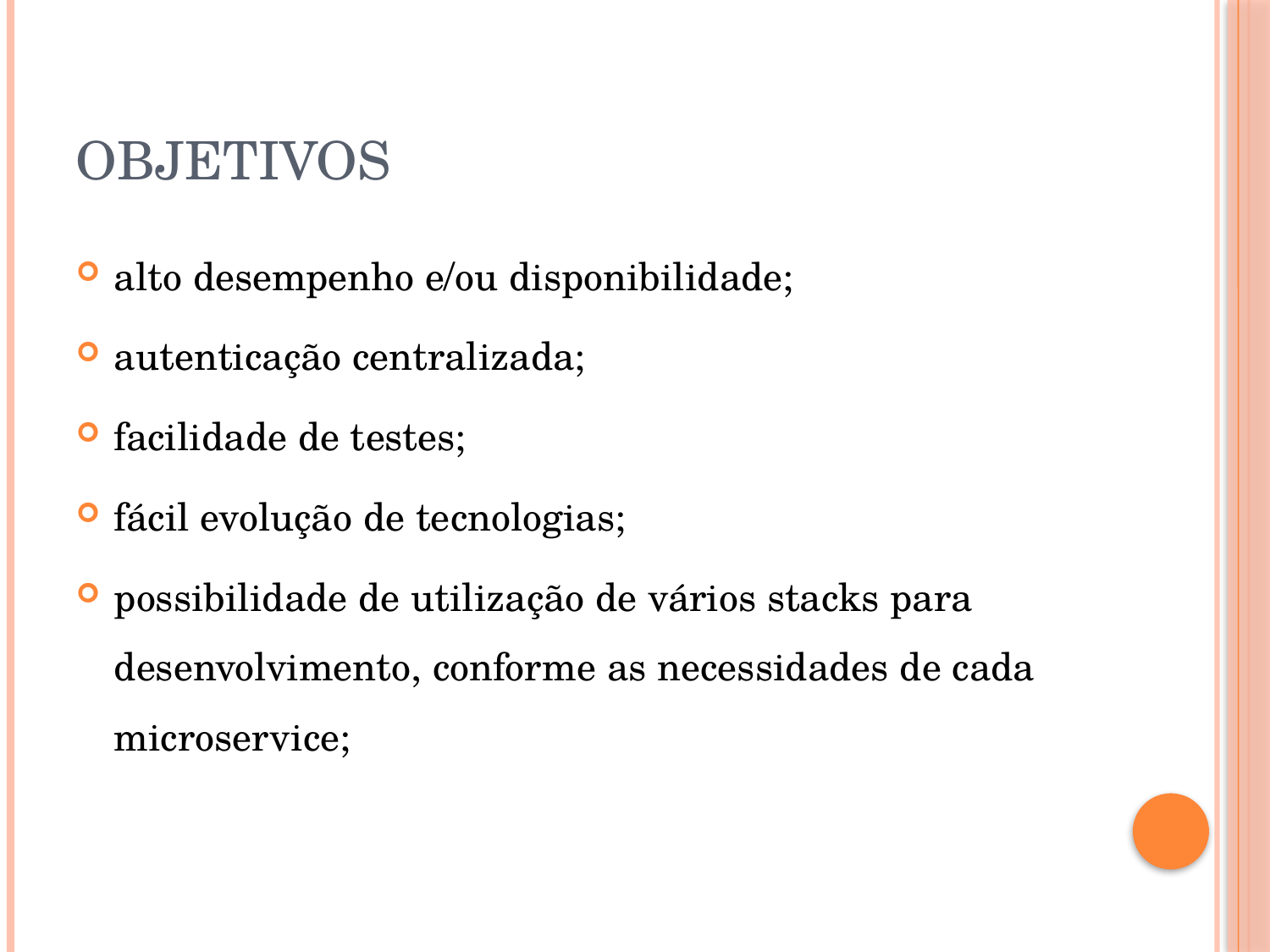

# Objetivos
alto desempenho e/ou disponibilidade;
autenticação centralizada;
facilidade de testes;
fácil evolução de tecnologias;
possibilidade de utilização de vários stacks para desenvolvimento, conforme as necessidades de cada microservice;